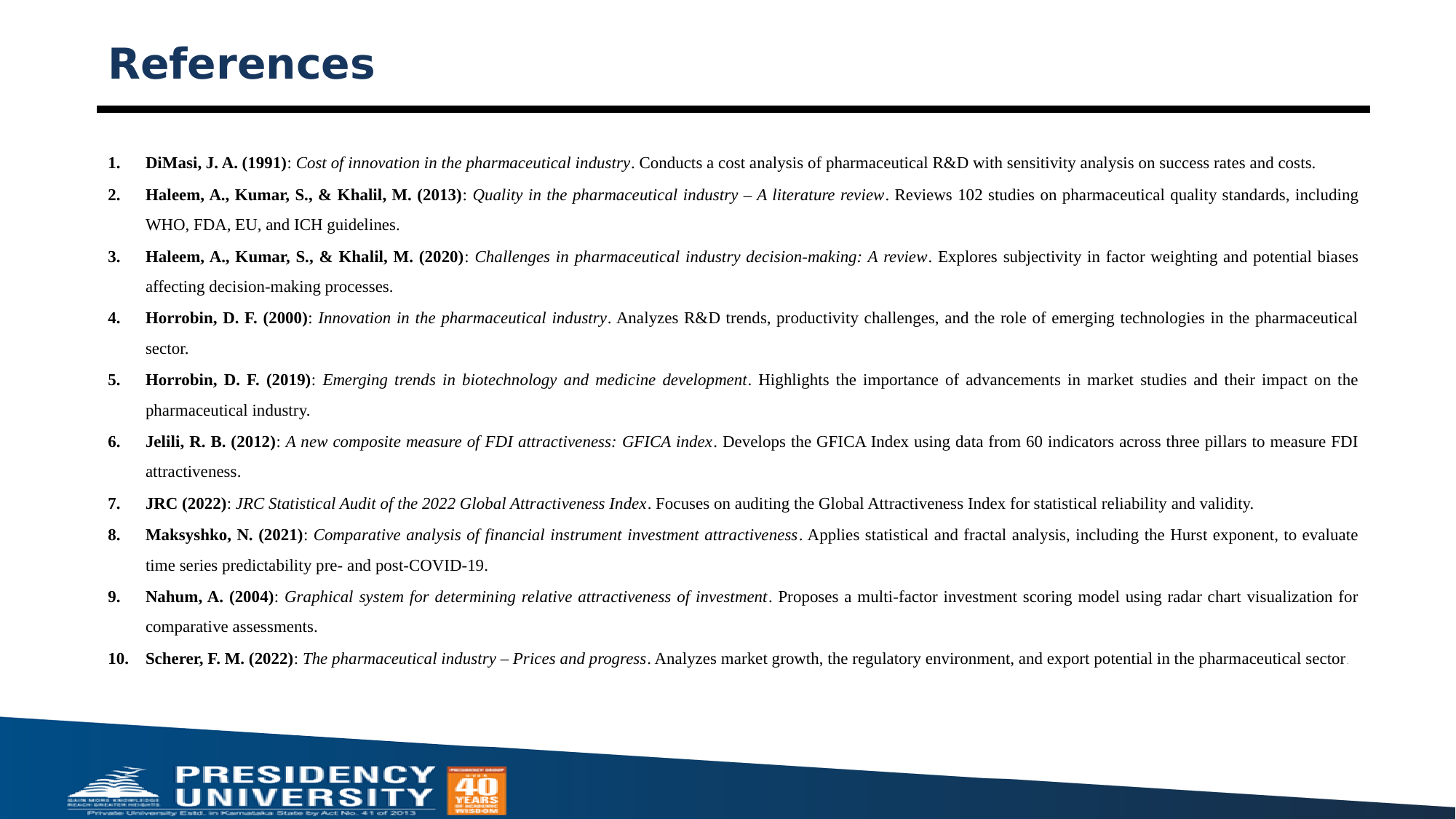

# References
DiMasi, J. A. (1991): Cost of innovation in the pharmaceutical industry. Conducts a cost analysis of pharmaceutical R&D with sensitivity analysis on success rates and costs.
Haleem, A., Kumar, S., & Khalil, M. (2013): Quality in the pharmaceutical industry – A literature review. Reviews 102 studies on pharmaceutical quality standards, including WHO, FDA, EU, and ICH guidelines.
Haleem, A., Kumar, S., & Khalil, M. (2020): Challenges in pharmaceutical industry decision-making: A review. Explores subjectivity in factor weighting and potential biases affecting decision-making processes.
Horrobin, D. F. (2000): Innovation in the pharmaceutical industry. Analyzes R&D trends, productivity challenges, and the role of emerging technologies in the pharmaceutical sector.
Horrobin, D. F. (2019): Emerging trends in biotechnology and medicine development. Highlights the importance of advancements in market studies and their impact on the pharmaceutical industry.
Jelili, R. B. (2012): A new composite measure of FDI attractiveness: GFICA index. Develops the GFICA Index using data from 60 indicators across three pillars to measure FDI attractiveness.
JRC (2022): JRC Statistical Audit of the 2022 Global Attractiveness Index. Focuses on auditing the Global Attractiveness Index for statistical reliability and validity.
Maksyshko, N. (2021): Comparative analysis of financial instrument investment attractiveness. Applies statistical and fractal analysis, including the Hurst exponent, to evaluate time series predictability pre- and post-COVID-19.
Nahum, A. (2004): Graphical system for determining relative attractiveness of investment. Proposes a multi-factor investment scoring model using radar chart visualization for comparative assessments.
Scherer, F. M. (2022): The pharmaceutical industry – Prices and progress. Analyzes market growth, the regulatory environment, and export potential in the pharmaceutical sector.